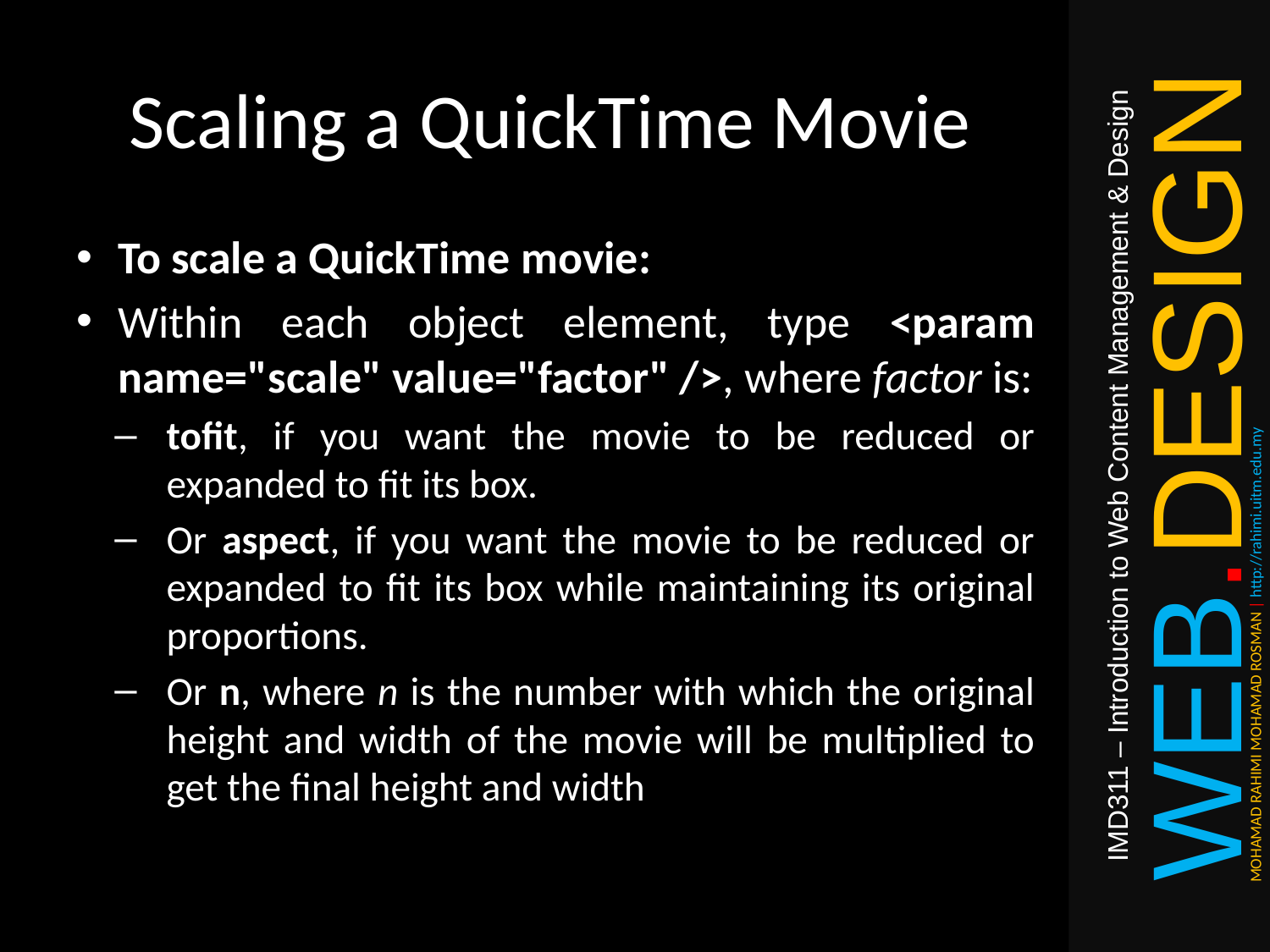

# Scaling a QuickTime Movie
To scale a QuickTime movie:
Within each object element, type <param name="scale" value="factor" />, where factor is:
tofit, if you want the movie to be reduced or expanded to fit its box.
Or aspect, if you want the movie to be reduced or expanded to fit its box while maintaining its original proportions.
Or n, where n is the number with which the original height and width of the movie will be multiplied to get the final height and width